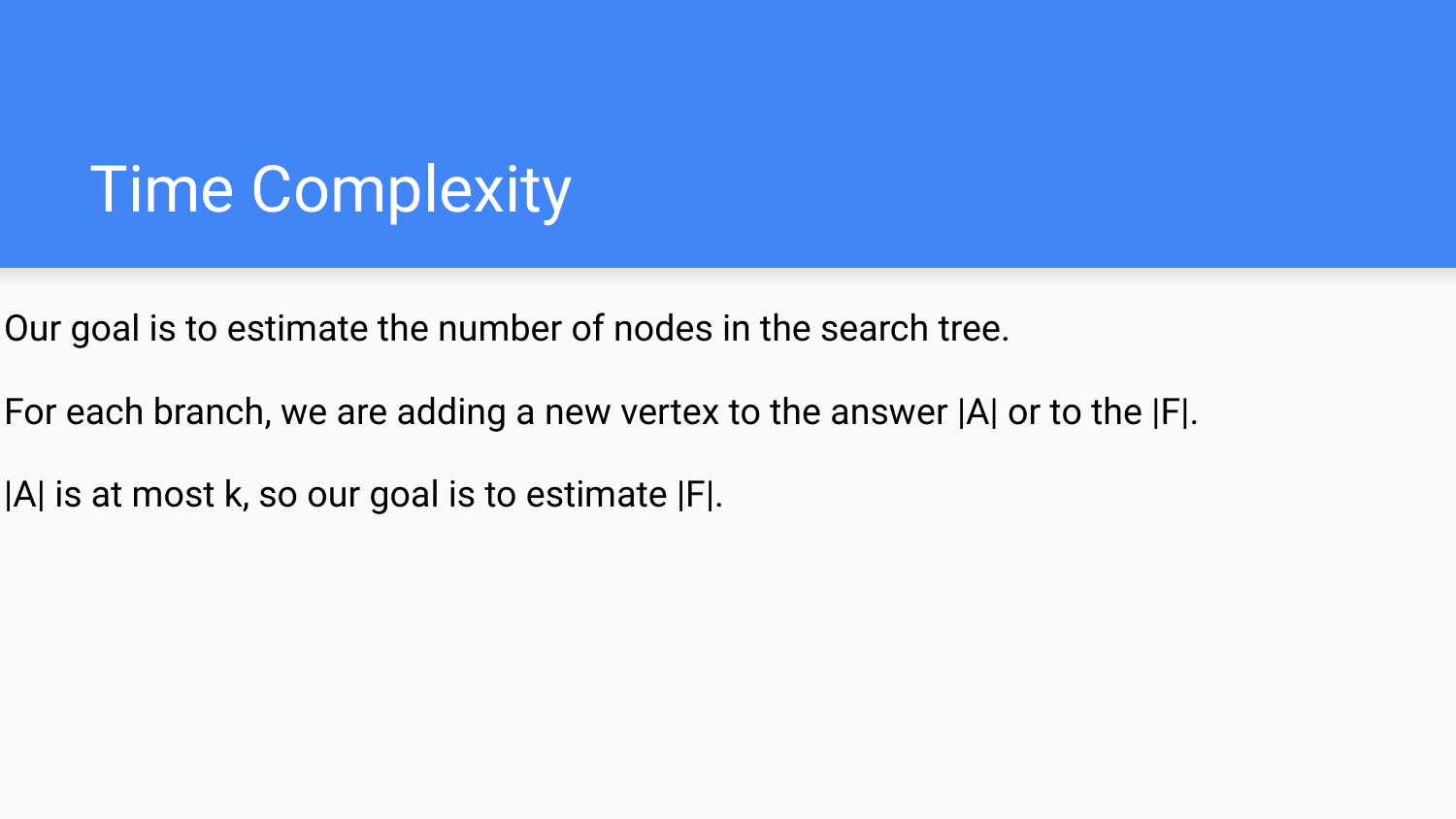

# Time Complexity
Our goal is to estimate the number of nodes in the search tree.
For each branch, we are adding a new vertex to the answer |A| or to the |F|.
|A| is at most k, so our goal is to estimate |F|.